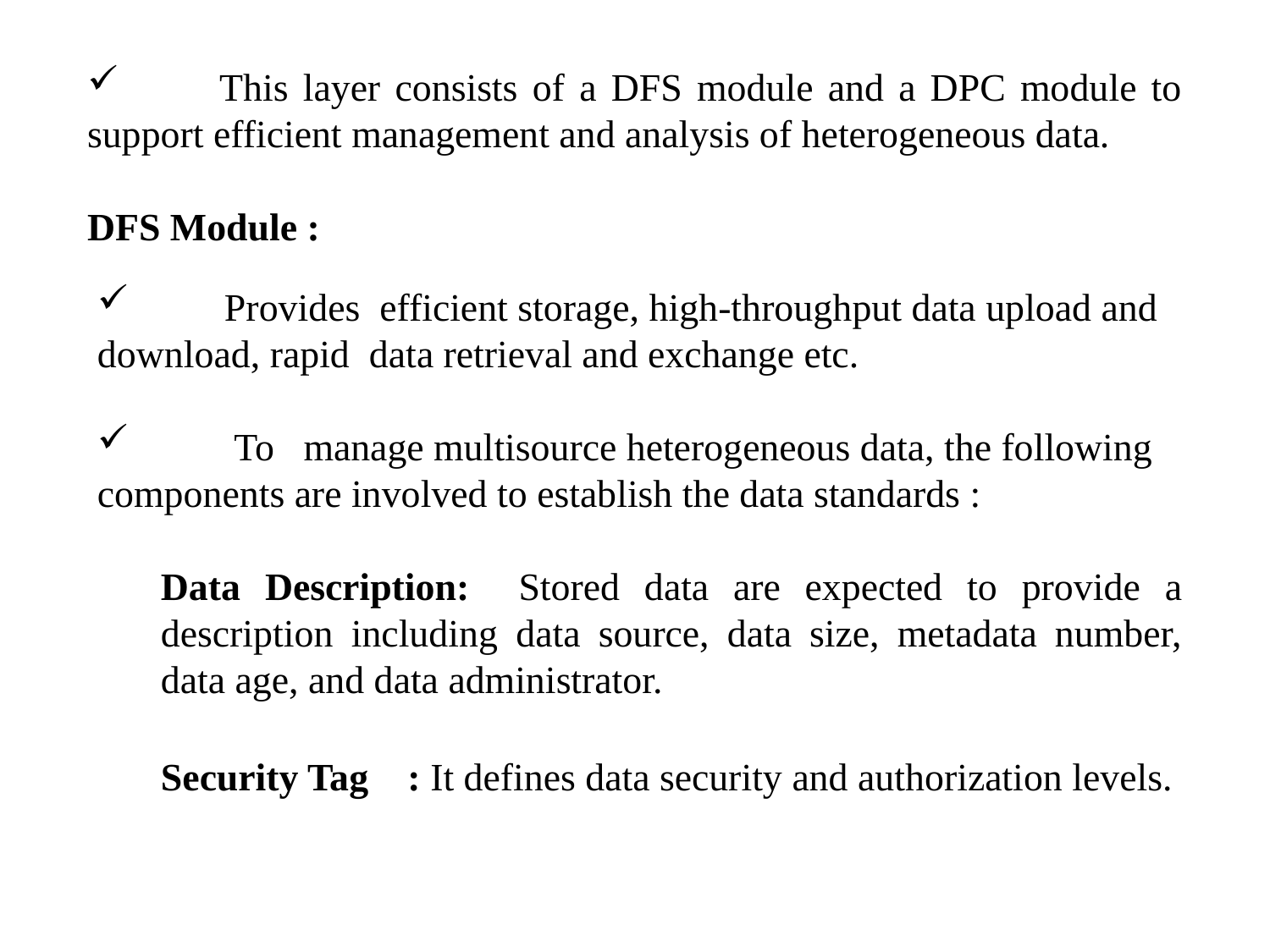

This layer consists of a DFS module and a DPC module to support efficient management and analysis of heterogeneous data.

DFS Module :

	Provides  efficient storage, high-throughput data upload and download, rapid  data retrieval and exchange etc.

 	 To   manage multisource heterogeneous data, the following components are involved to establish the data standards :

Data Description:  Stored data are expected to provide a description including data source, data size, metadata number, data age, and data administrator.

Security Tag    : It defines data security and authorization levels.